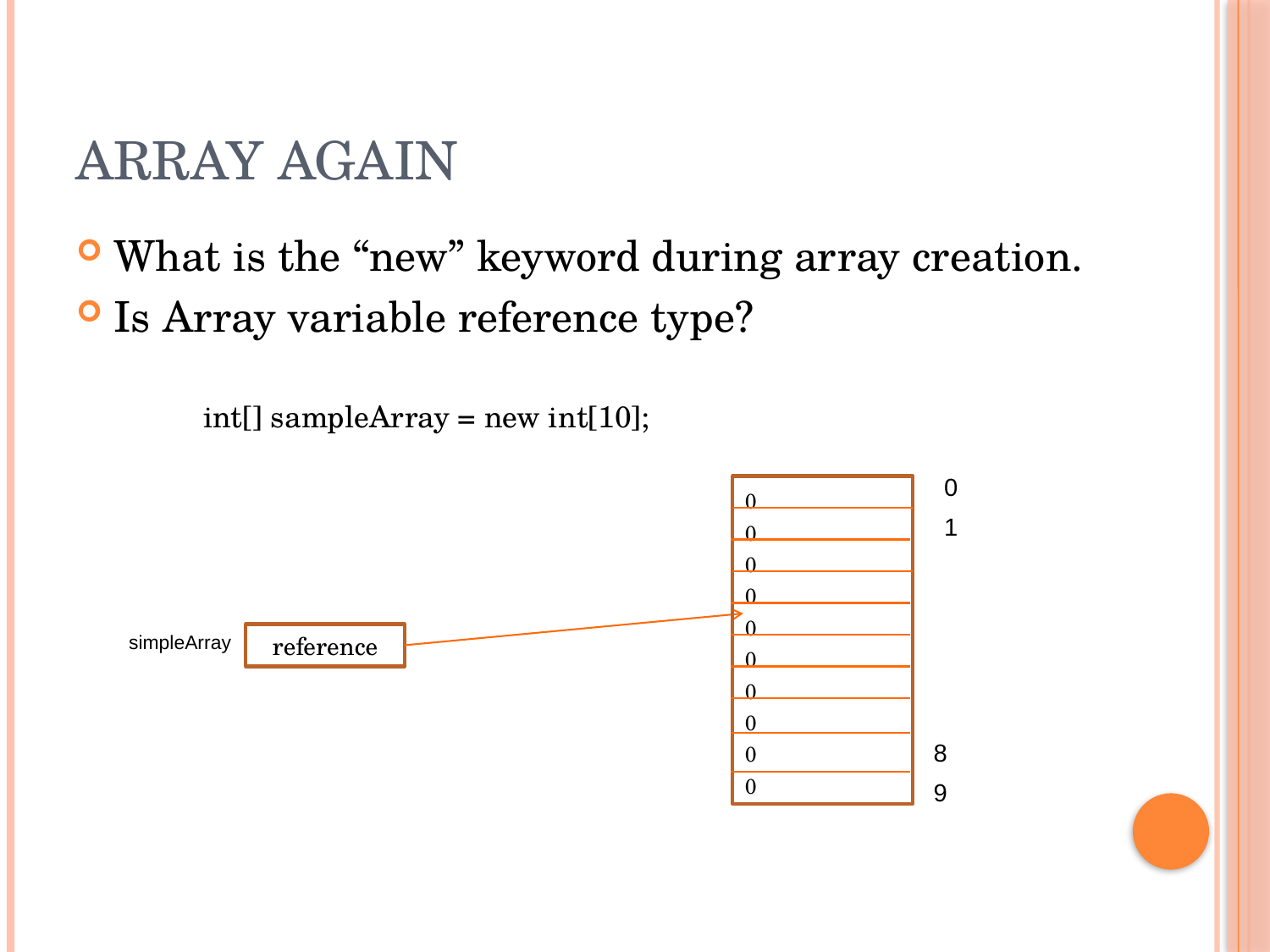

# Array Again
What is the “new” keyword during array creation.
Is Array variable reference type?

	int[] sampleArray = new int[10];

0
1
0
0
0
0
0
0
0
0
0
0
simpleArray
reference
8
9